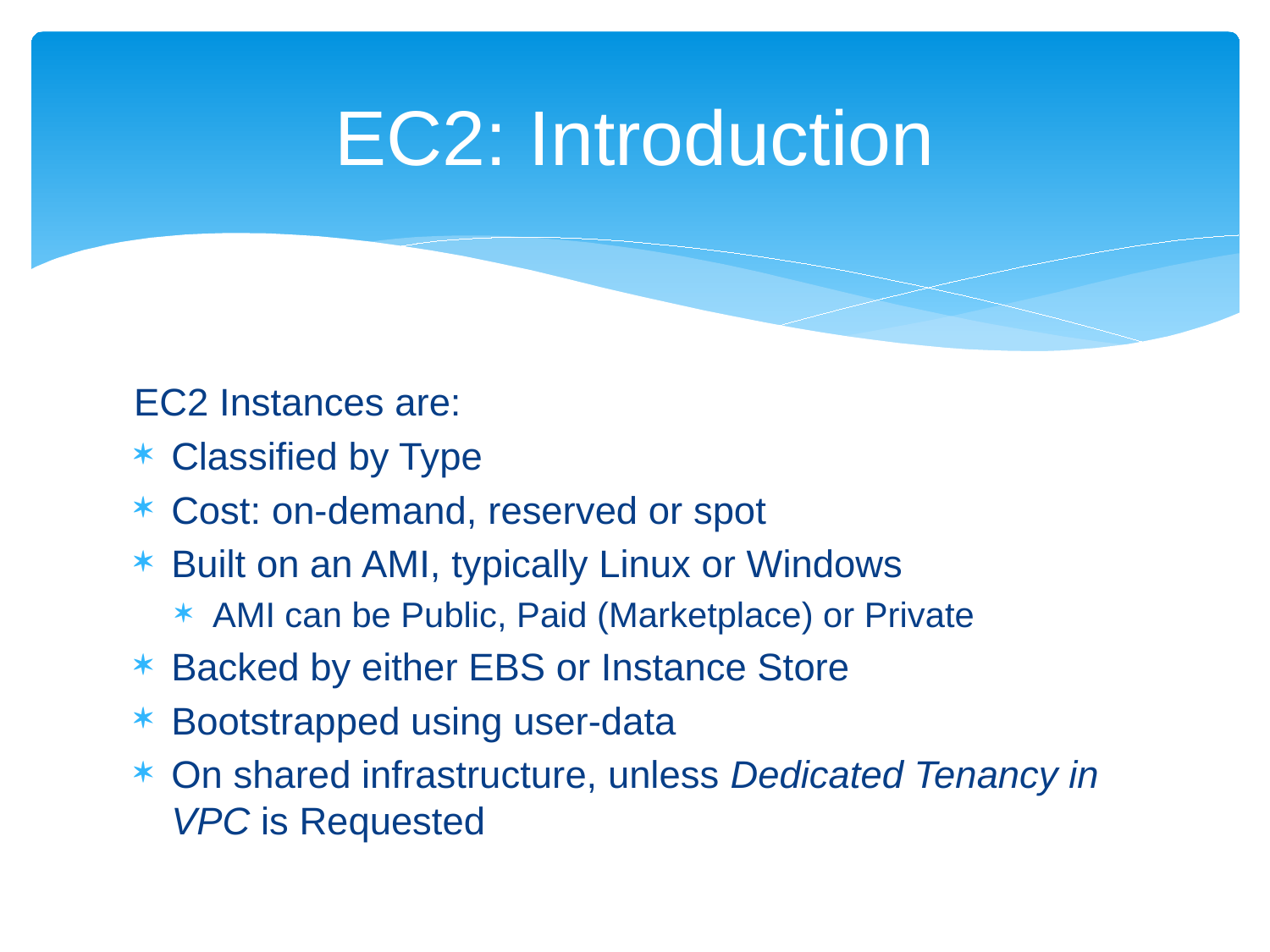

# EC2: Introduction
EC2 Instances are:
Classified by Type
Cost: on-demand, reserved or spot
Built on an AMI, typically Linux or Windows
AMI can be Public, Paid (Marketplace) or Private
Backed by either EBS or Instance Store
Bootstrapped using user-data
On shared infrastructure, unless Dedicated Tenancy in VPC is Requested